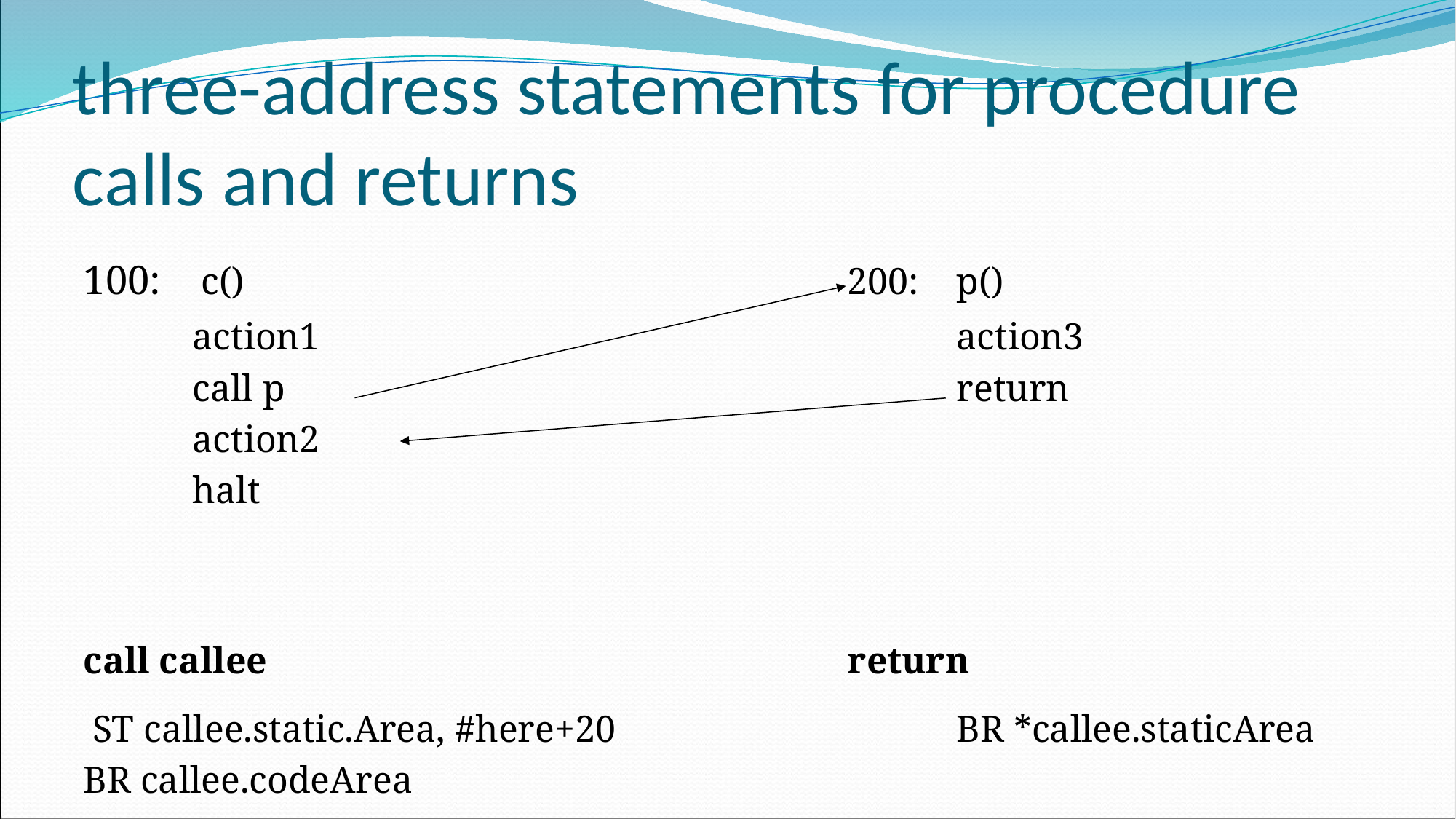

three-address statements for procedure calls and returns
100:    c()						200:	p()
	action1						action3
	call p 							return
	action2
	halt

call callee						return
 ST callee.static.Area, #here+20      			BR *callee.staticArea
BR callee.codeArea